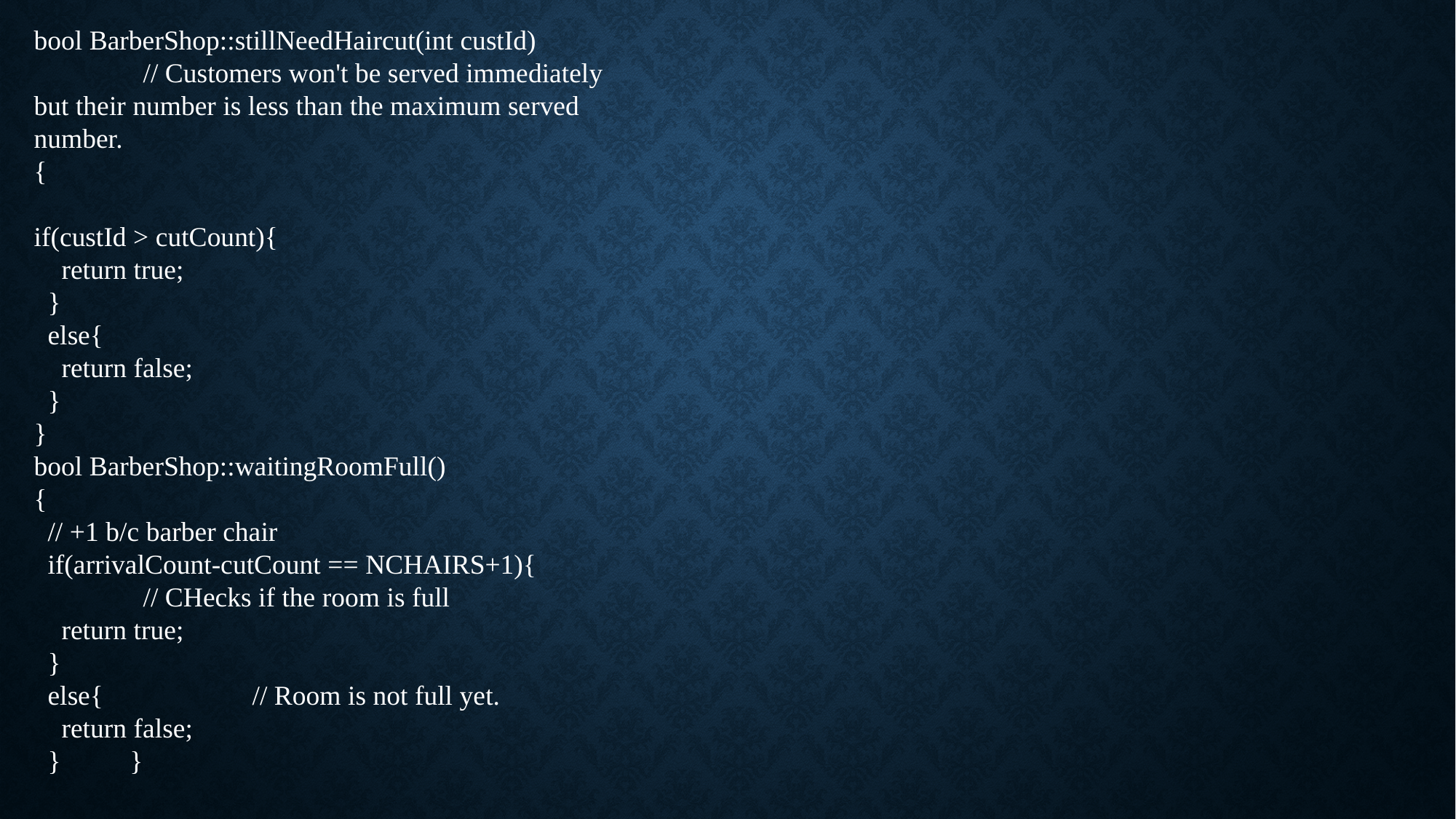

bool BarberShop::stillNeedHaircut(int custId)		// Customers won't be served immediately but their number is less than the maximum served number.
{

if(custId > cutCount){
    return true;
  }
  else{
    return false;
  }
}
bool BarberShop::waitingRoomFull()
{
  // +1 b/c barber chair
  if(arrivalCount-cutCount == NCHAIRS+1){		// CHecks if the room is full
    return true;
  }
  else{		// Room is not full yet.
    return false;
  }          }